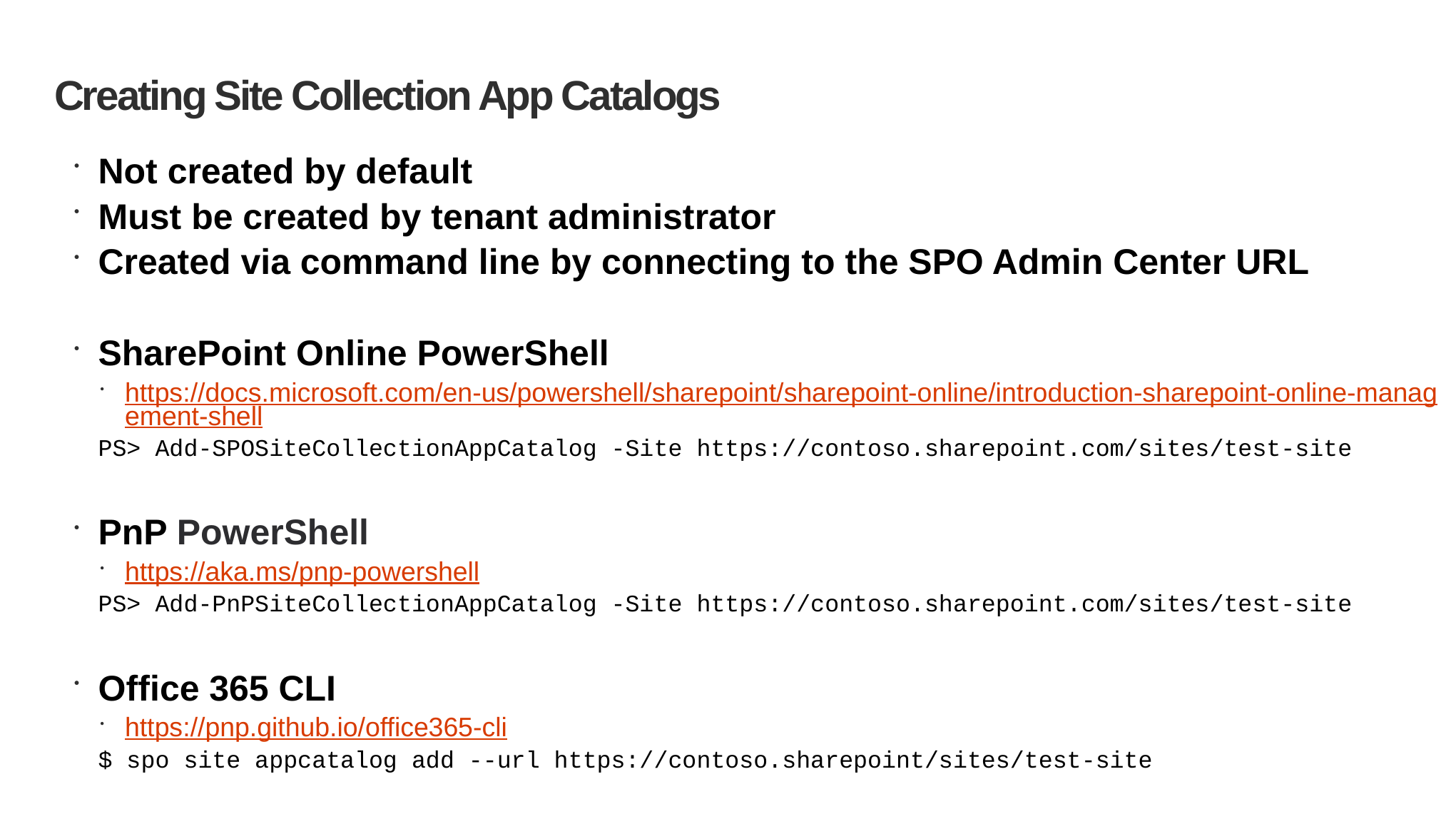

# Creating Site Collection App Catalogs
Not created by default
Must be created by tenant administrator
Created via command line by connecting to the SPO Admin Center URL

SharePoint Online PowerShell
https://docs.microsoft.com/en-us/powershell/sharepoint/sharepoint-online/introduction-sharepoint-online-management-shell
PS> Add-SPOSiteCollectionAppCatalog -Site https://contoso.sharepoint.com/sites/test-site

PnP PowerShell
https://aka.ms/pnp-powershell
PS> Add-PnPSiteCollectionAppCatalog -Site https://contoso.sharepoint.com/sites/test-site

Office 365 CLI
https://pnp.github.io/office365-cli
$ spo site appcatalog add --url https://contoso.sharepoint/sites/test-site